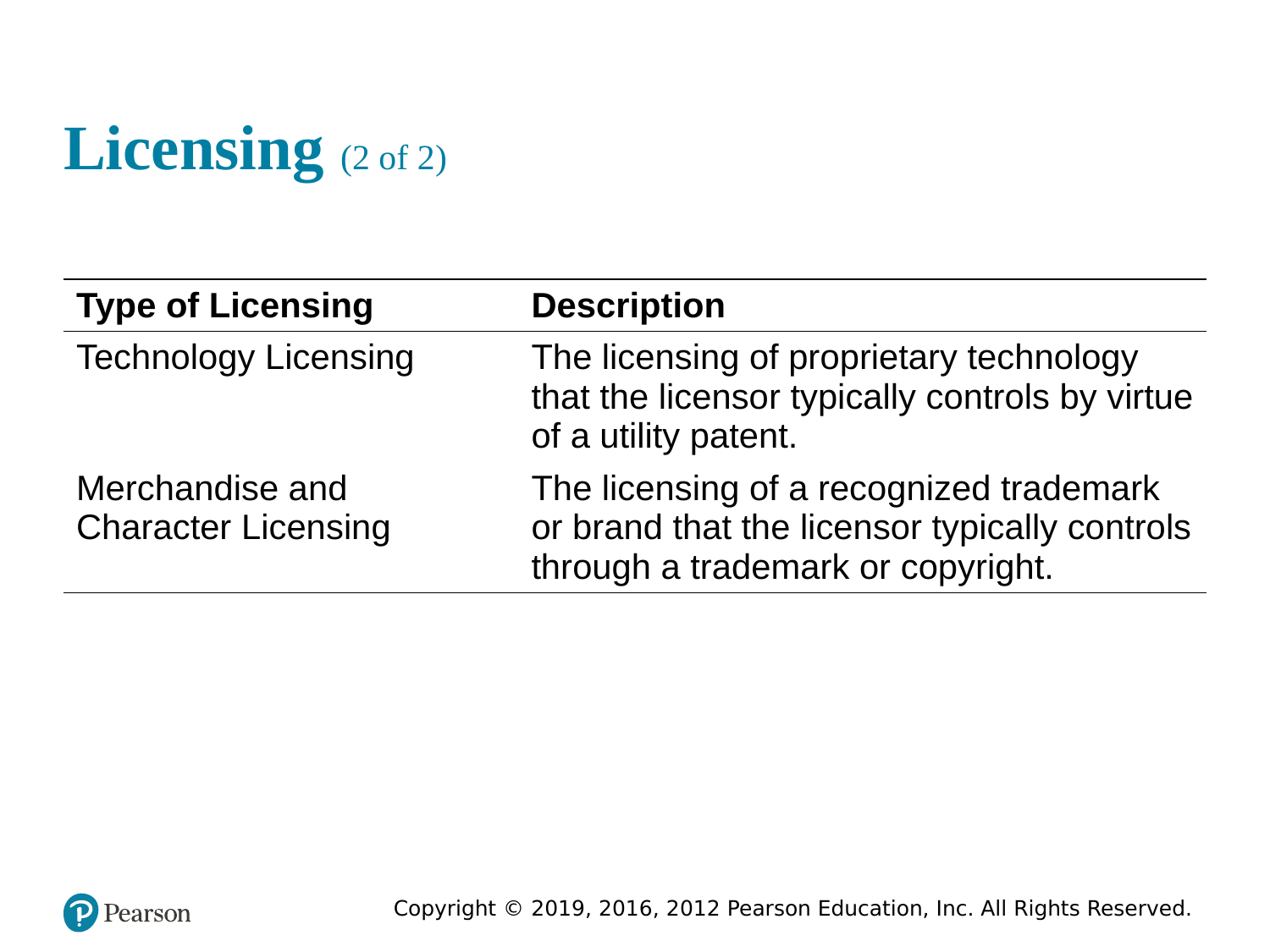

# Licensing (2 of 2)
| Type of Licensing | Description |
| --- | --- |
| Technology Licensing | The licensing of proprietary technology that the licensor typically controls by virtue of a utility patent. |
| Merchandise and Character Licensing | The licensing of a recognized trademark or brand that the licensor typically controls through a trademark or copyright. |